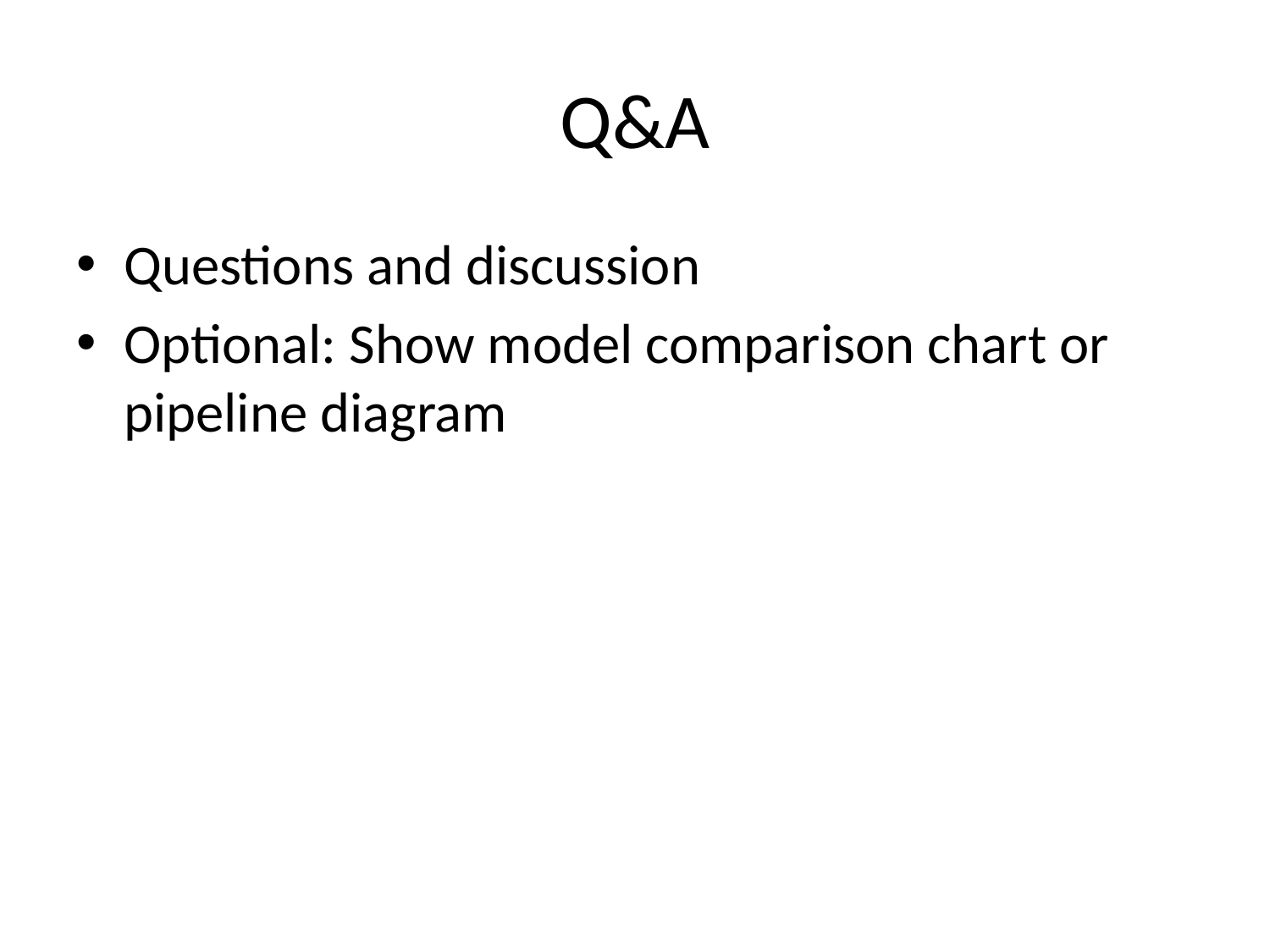

# Q&A
Questions and discussion
Optional: Show model comparison chart or pipeline diagram